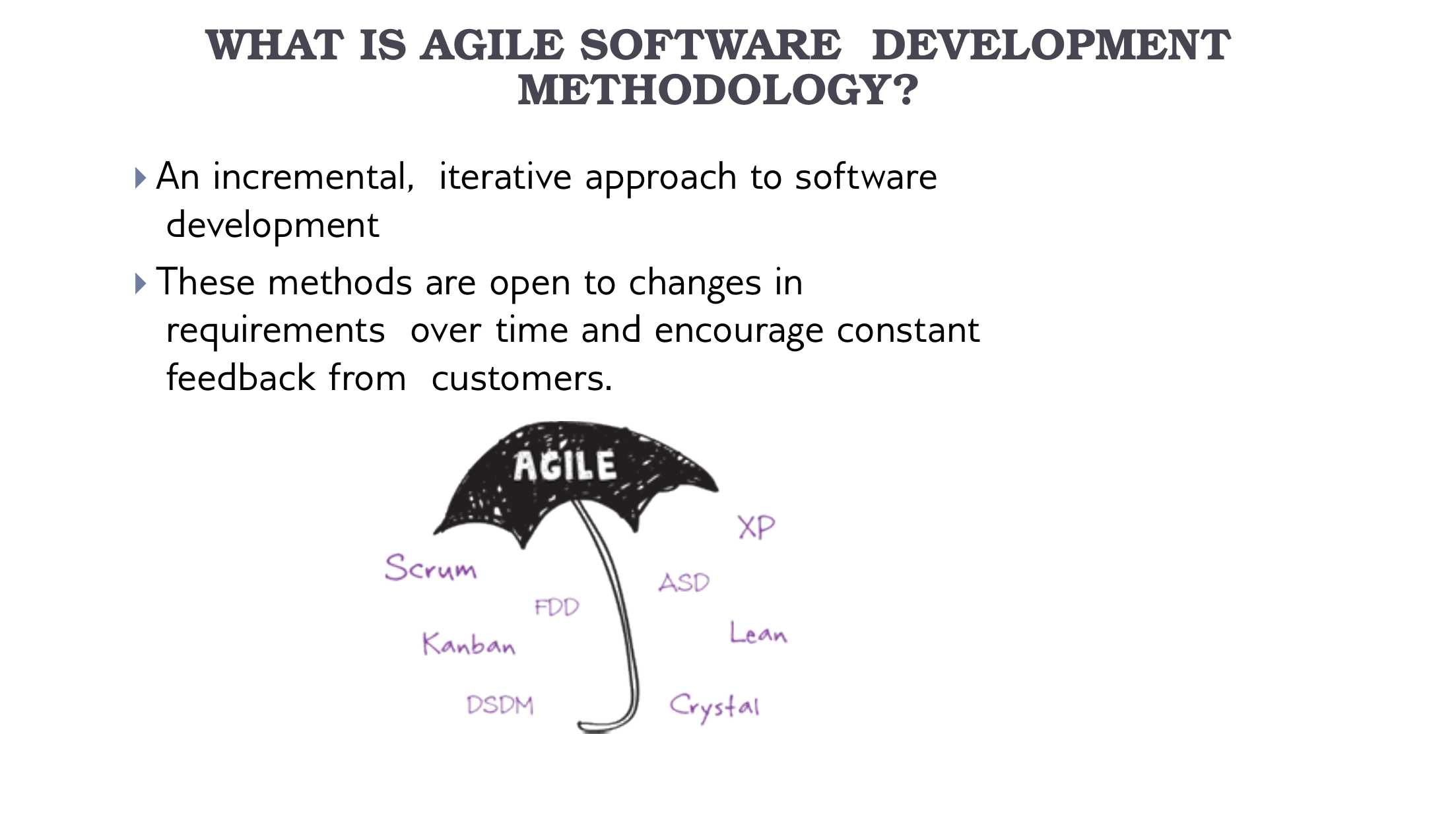

# WHAT IS AGILE SOFTWARE  DEVELOPMENT METHODOLOGY?
🞂 An incremental,  iterative approach to software development
🞂 These methods are open to changes in requirements  over time and encourage constant feedback from  customers.